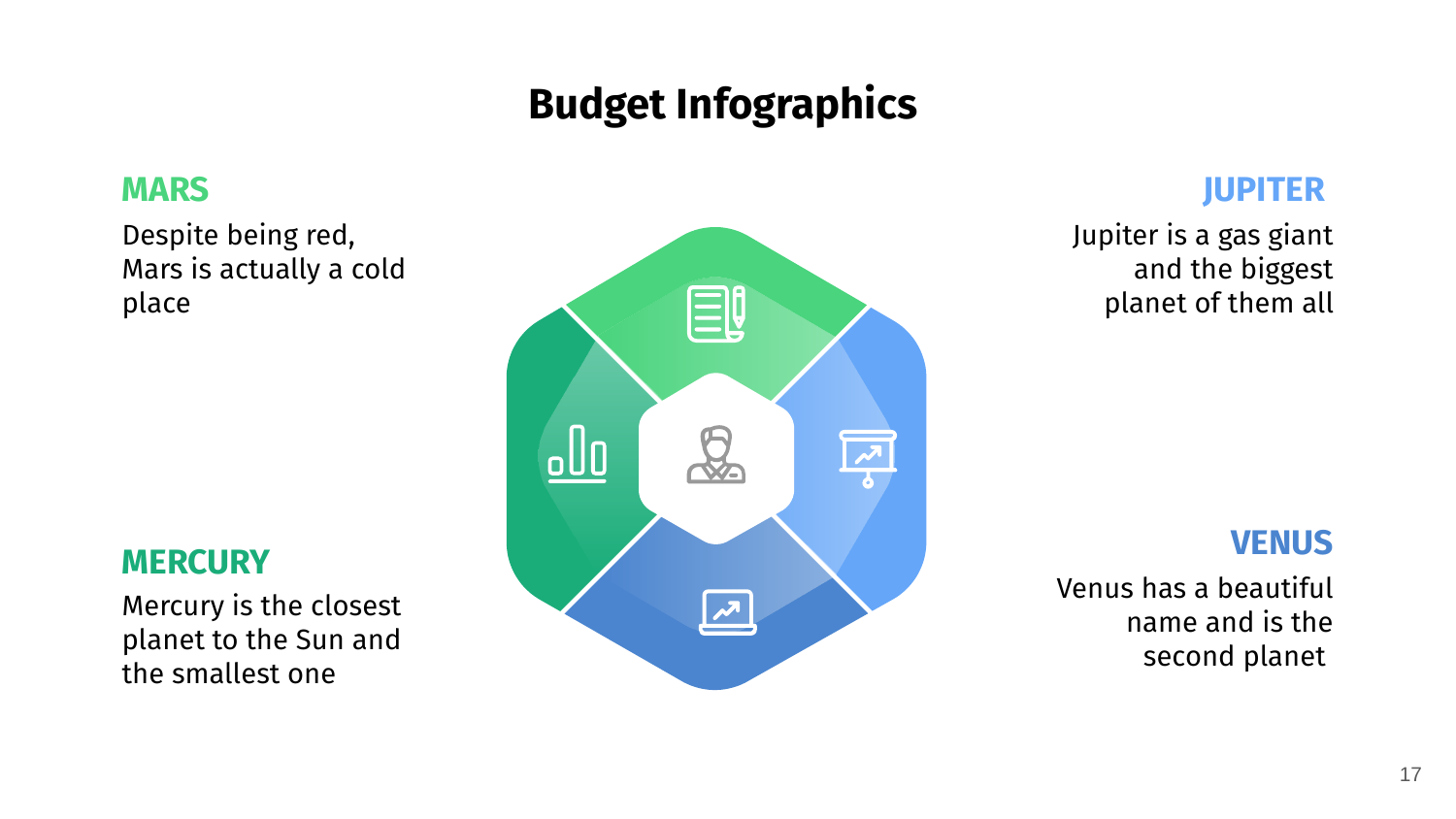

Budget Infographics
MARS
JUPITER
Despite being red, Mars is actually a cold place

Jupiter is a gas giant and the biggest planet of them all

VENUS
MERCURY
Venus has a beautiful name and is the second planet

Mercury is the closest planet to the Sun and the smallest one

17